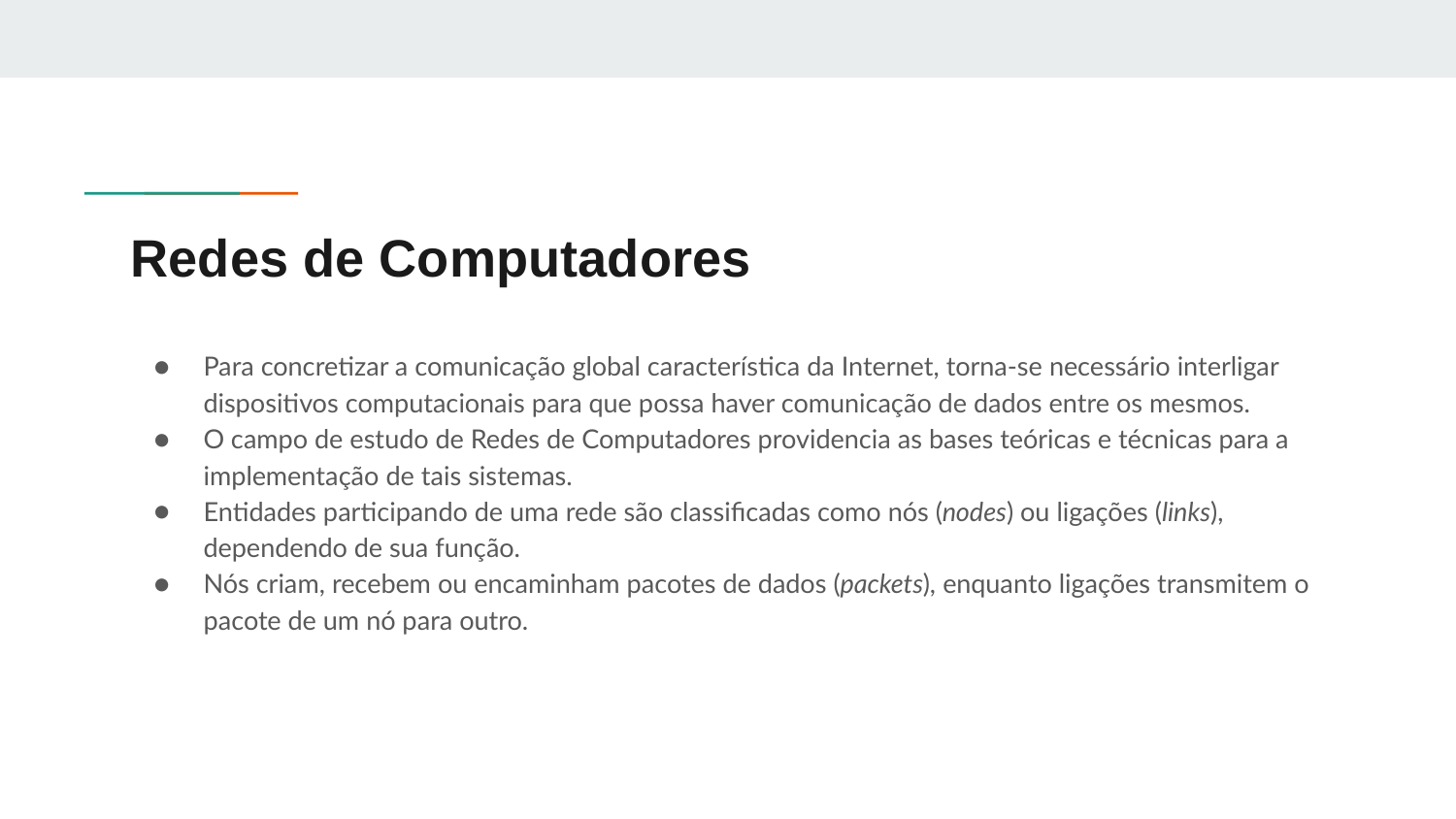

# Redes de Computadores
Para concretizar a comunicação global característica da Internet, torna-se necessário interligar dispositivos computacionais para que possa haver comunicação de dados entre os mesmos.
O campo de estudo de Redes de Computadores providencia as bases teóricas e técnicas para a implementação de tais sistemas.
Entidades participando de uma rede são classificadas como nós (nodes) ou ligações (links), dependendo de sua função.
Nós criam, recebem ou encaminham pacotes de dados (packets), enquanto ligações transmitem o pacote de um nó para outro.